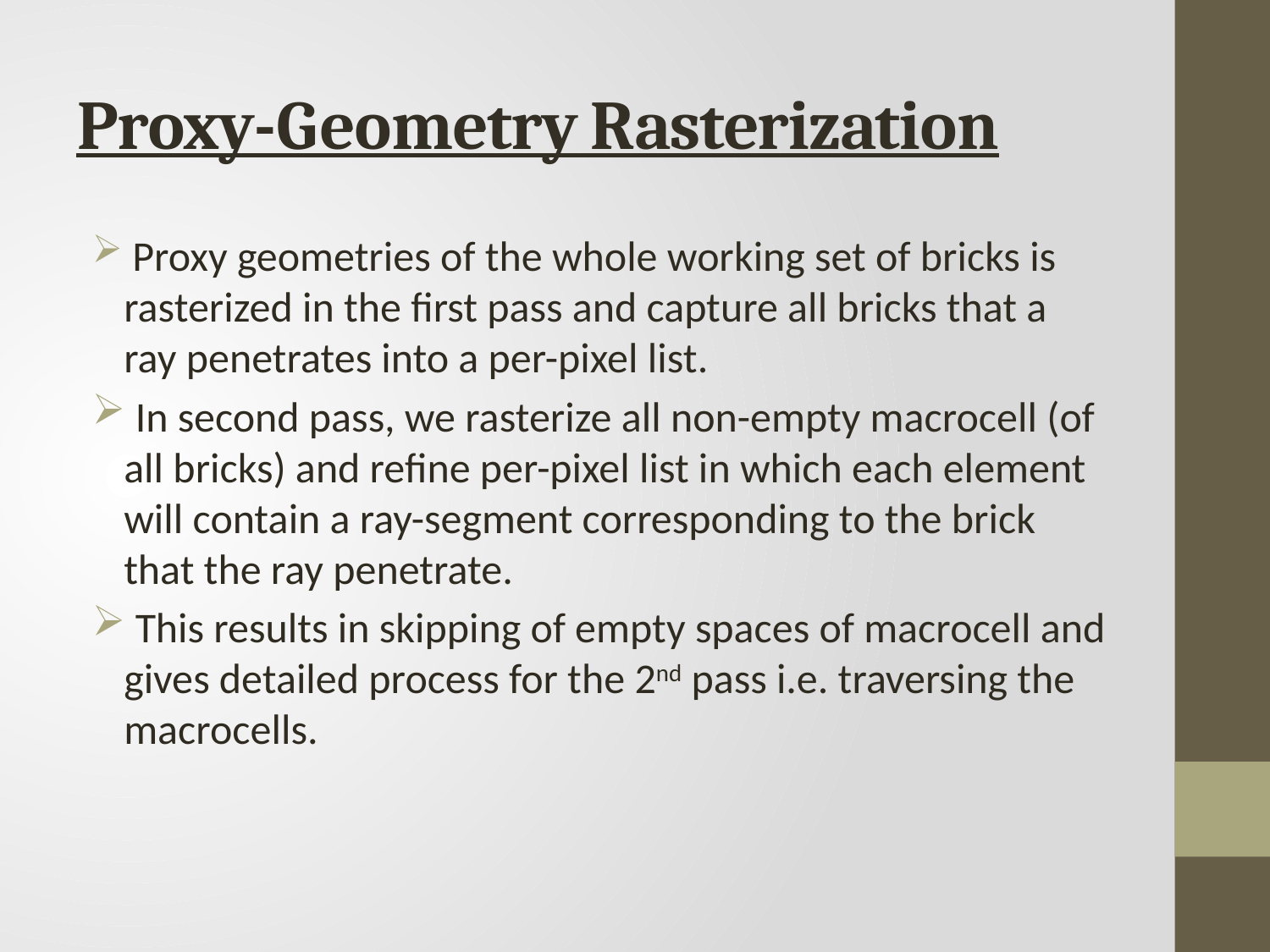

# Proxy-Geometry Rasterization
 Proxy geometries of the whole working set of bricks is  rasterized in the first pass and capture all bricks that a ray penetrates into a per-pixel list.
 In second pass, we rasterize all non-empty macrocell (of all bricks) and refine per-pixel list in which each element will contain a ray-segment corresponding to the brick that the ray penetrate.
 This results in skipping of empty spaces of macrocell and gives detailed process for the 2nd pass i.e. traversing the macrocells.